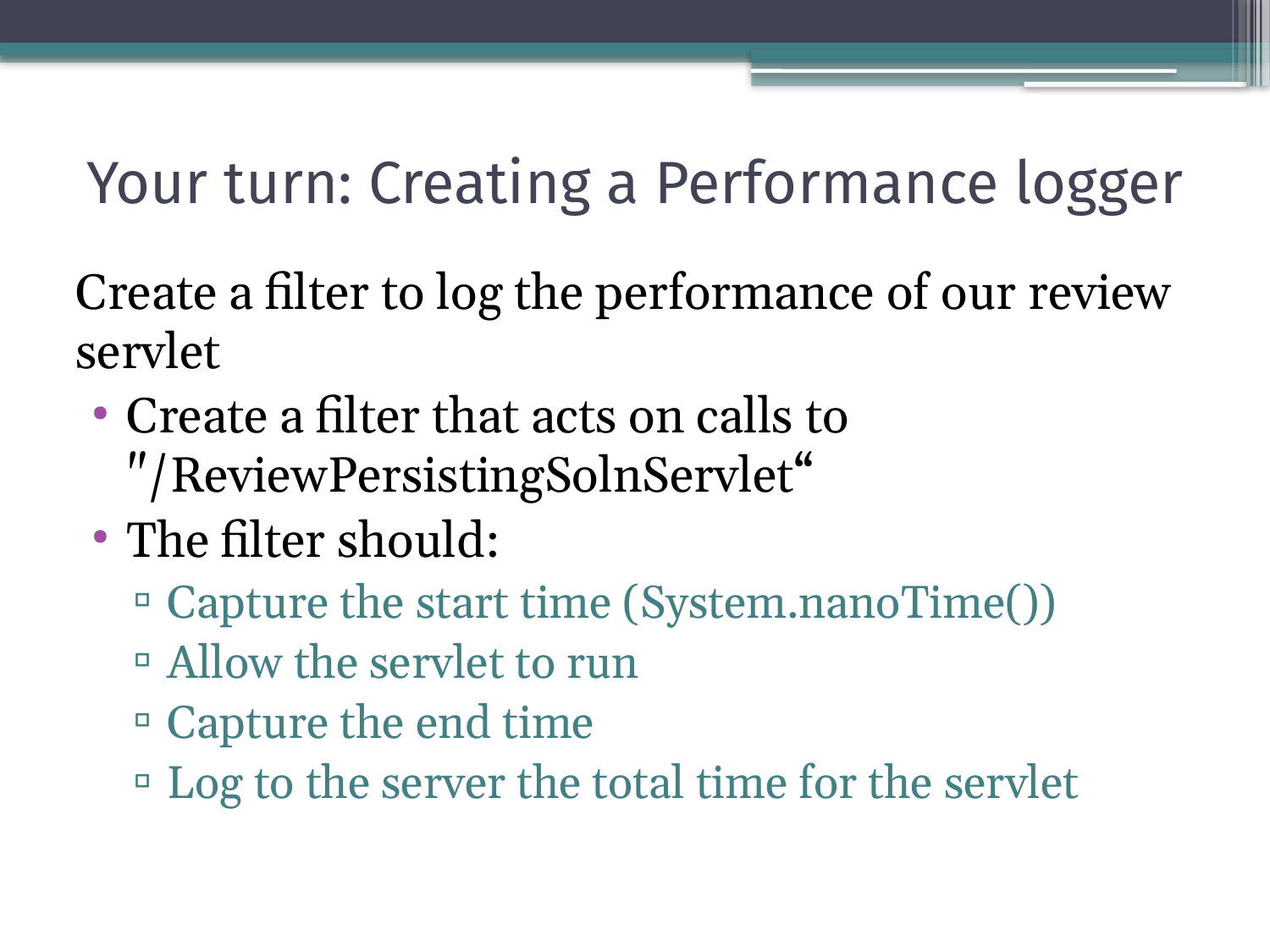

# Your turn: Creating a Performance logger
Create a filter to log the performance of our review servlet
Create a filter that acts on calls to "/ReviewPersistingSolnServlet“
The filter should:
Capture the start time (System.nanoTime())
Allow the servlet to run
Capture the end time
Log to the server the total time for the servlet